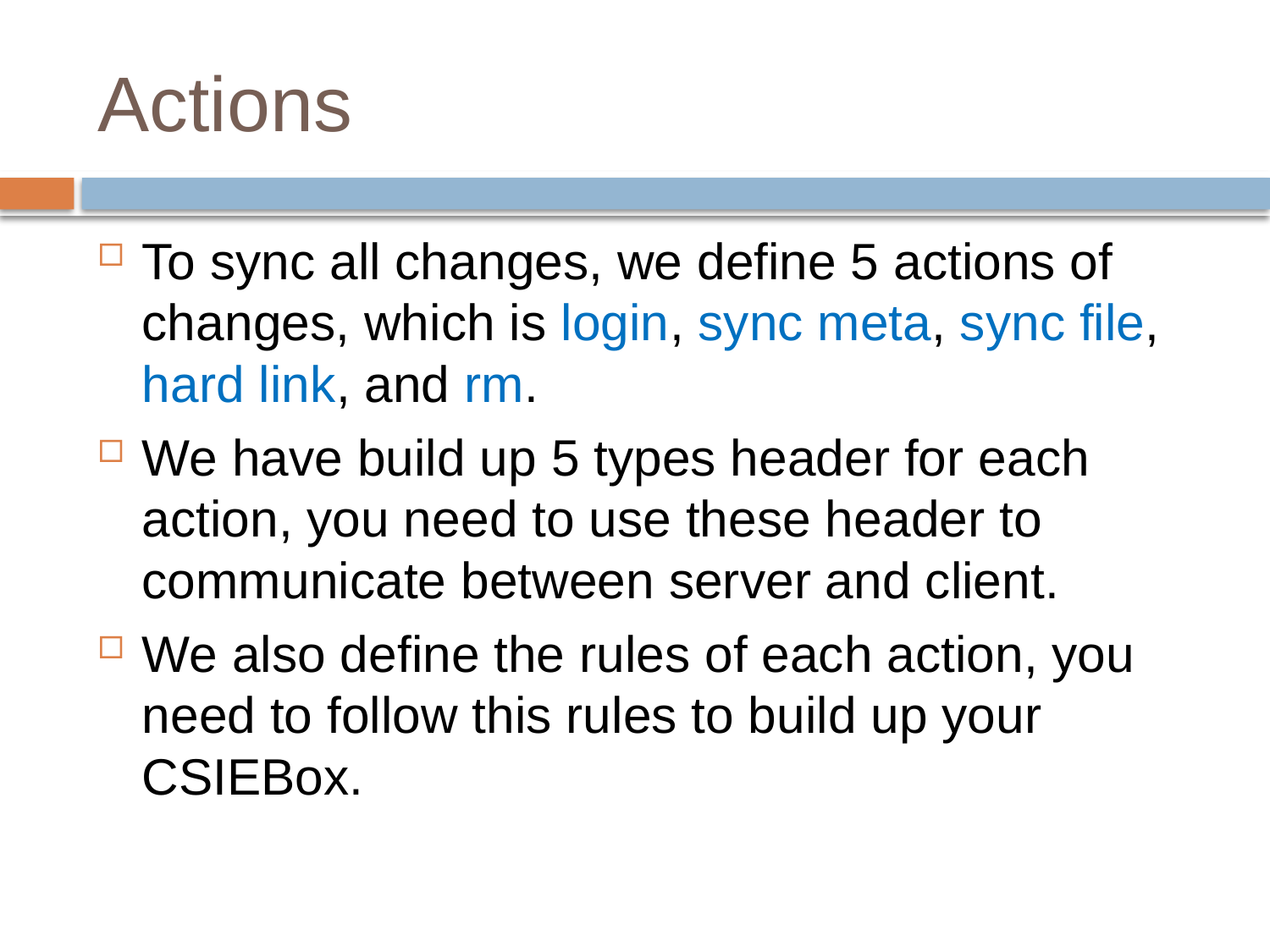

# Actions
To sync all changes, we define 5 actions of changes, which is login, sync meta, sync file, hard link, and rm.
We have build up 5 types header for each action, you need to use these header to communicate between server and client.
We also define the rules of each action, you need to follow this rules to build up your CSIEBox.